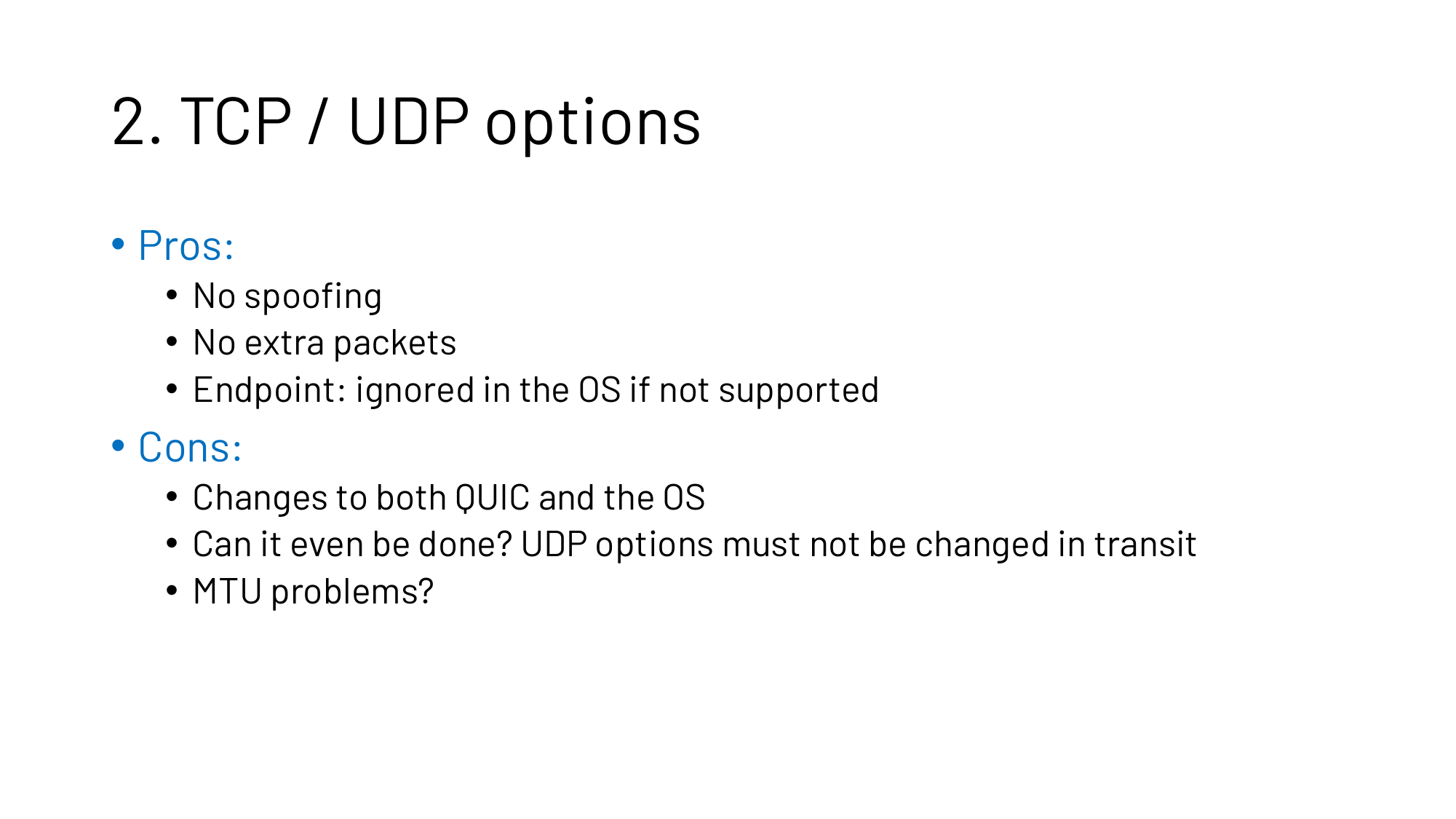

# 2. TCP / UDP options
Pros:
No spoofing
No extra packets
Endpoint: ignored in the OS if not supported
Cons:
Changes to both QUIC and the OS
Can it even be done? UDP options must not be changed in transit
MTU problems?